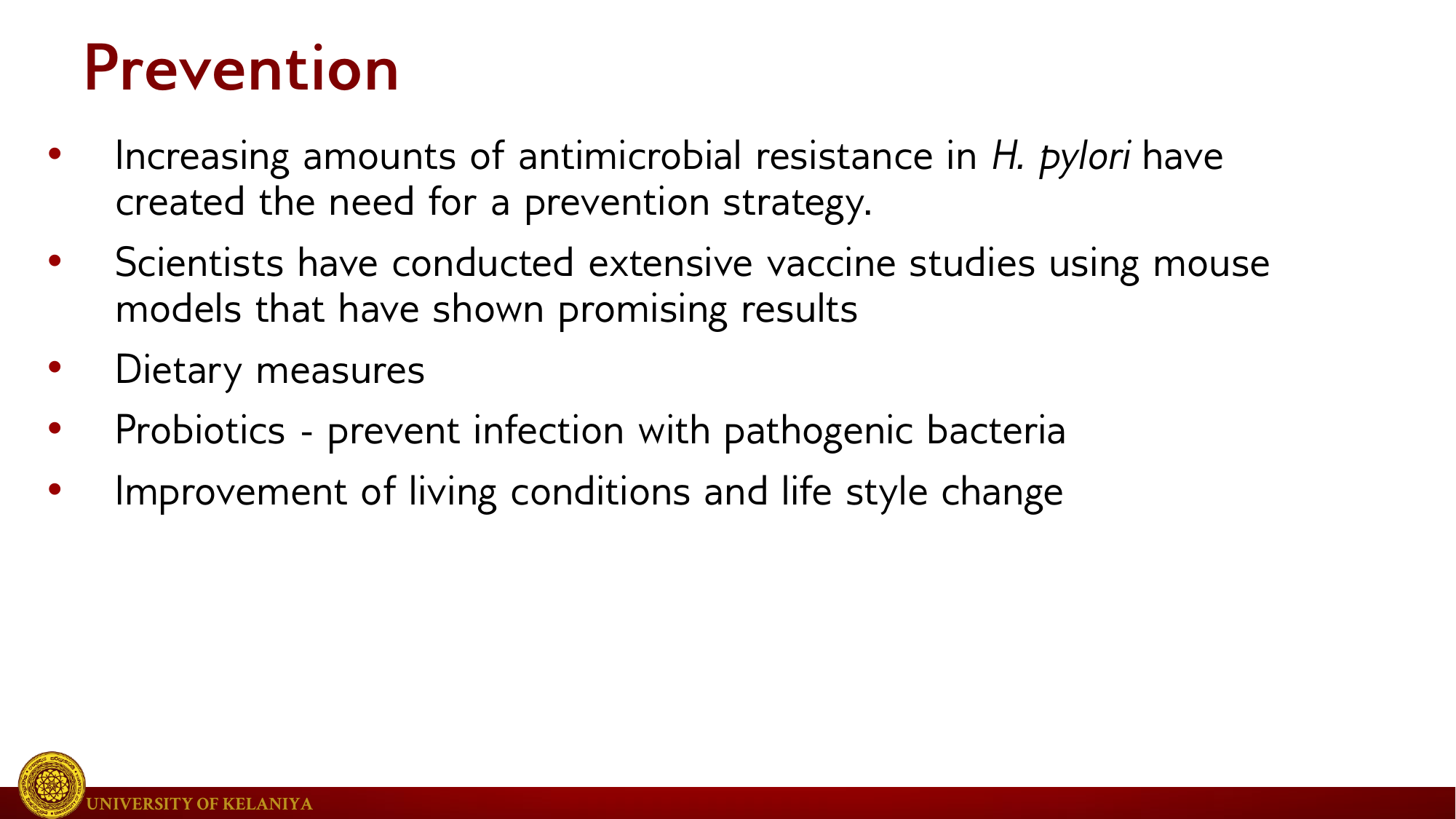

# Prevention
Increasing amounts of antimicrobial resistance in H. pylori have created the need for a prevention strategy.
Scientists have conducted extensive vaccine studies using mouse models that have shown promising results
Dietary measures
Probiotics - prevent infection with pathogenic bacteria
Improvement of living conditions and life style change